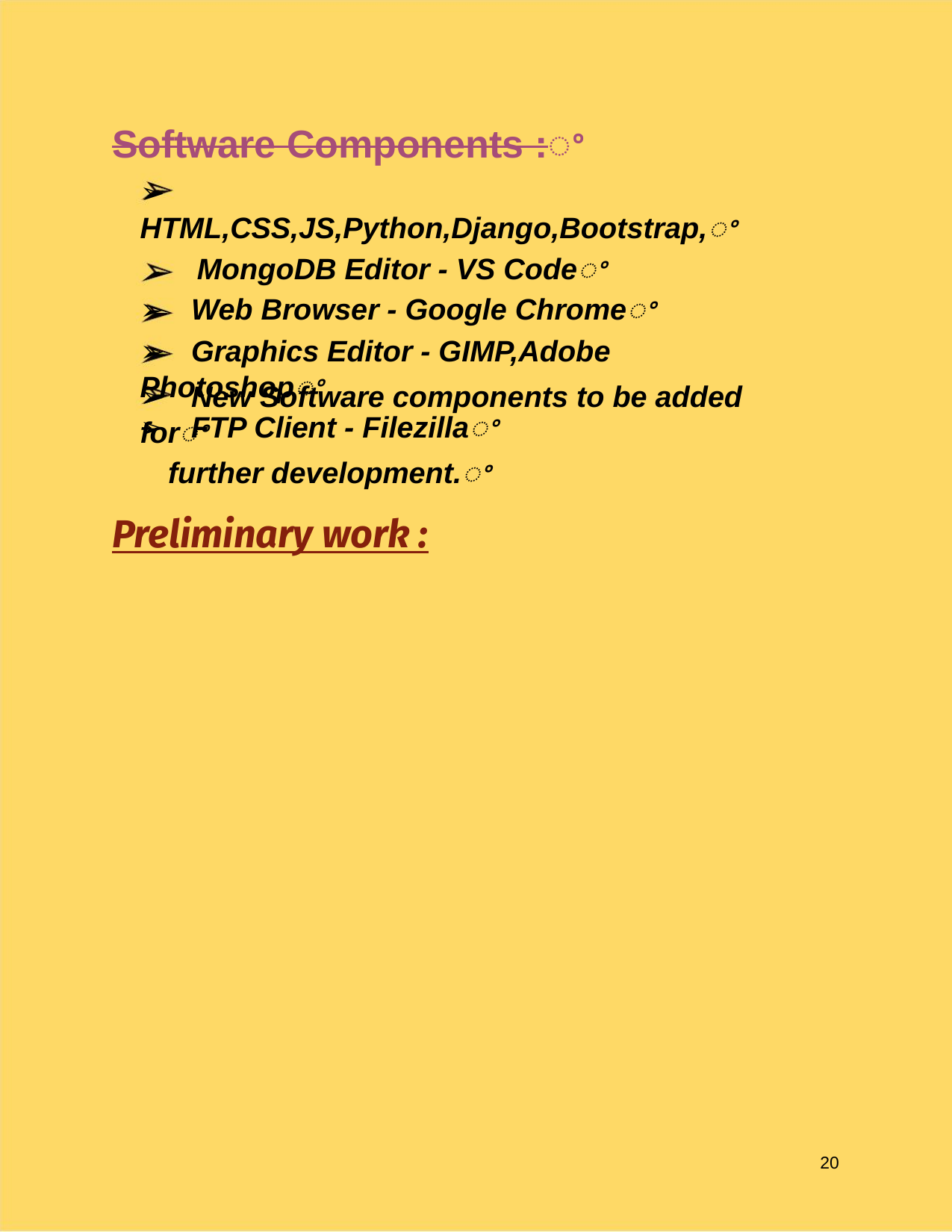

Software Components :ꢀ
➢ HTML,CSS,JS,Python,Django,Bootstrap,ꢀ
MongoDB Editor - VS Codeꢀ
➢ Web Browser - Google Chromeꢀ
➢ Graphics Editor - GIMP,Adobe Photoshopꢀ
➢ FTP Client - Filezillaꢀ
➢ New Software components to be added forꢀ
further development.ꢀ
Preliminary work :
20